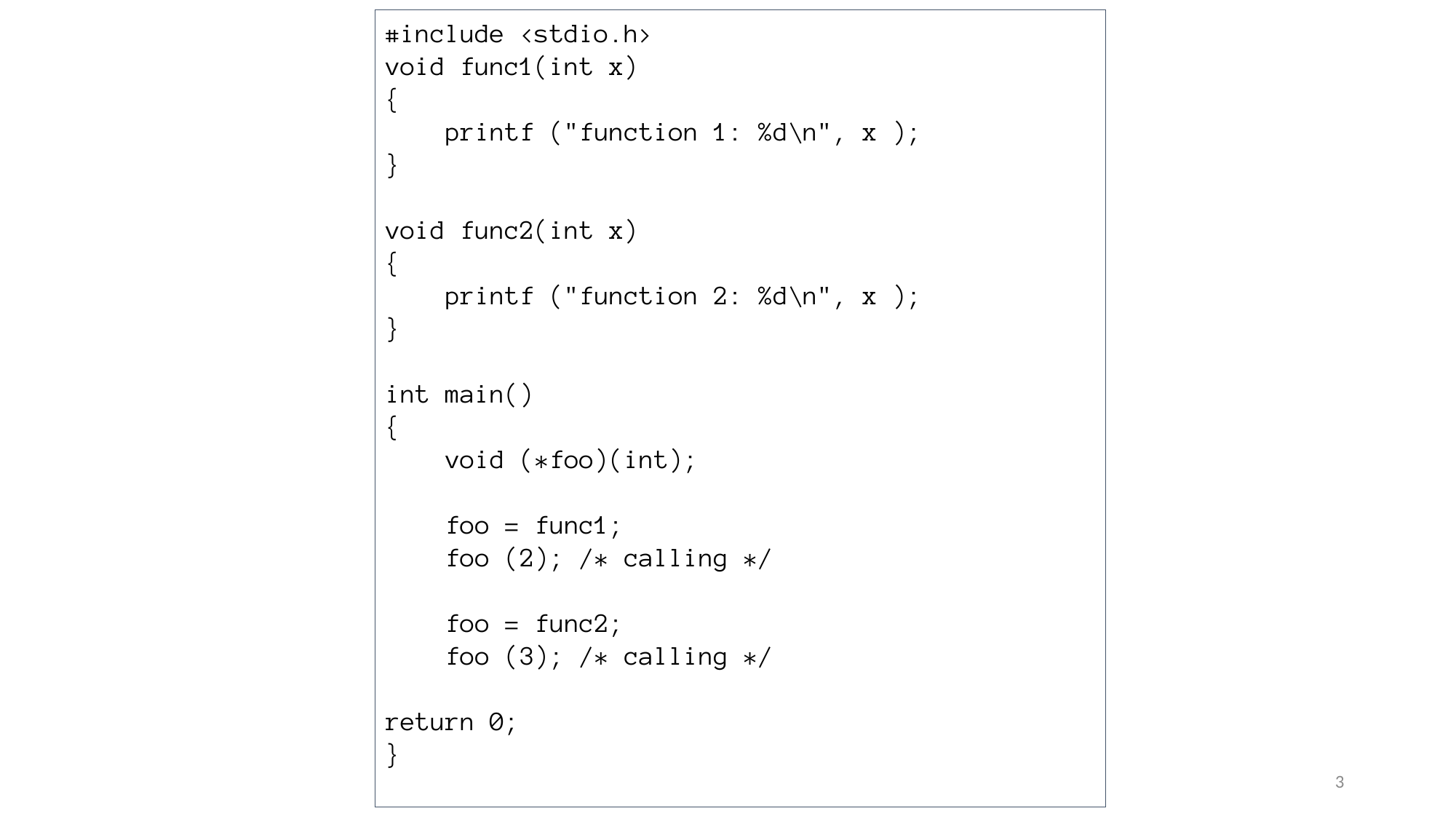

#include <stdio.h>
void func1(int x)
{
    printf ("function 1: %d\n", x );
}

void func2(int x)
{
    printf ("function 2: %d\n", x );
}

int main()
{
    void (*foo)(int);

    foo = func1;
    foo (2); /* calling */

    foo = func2;
    foo (3); /* calling */

return 0;
}

3